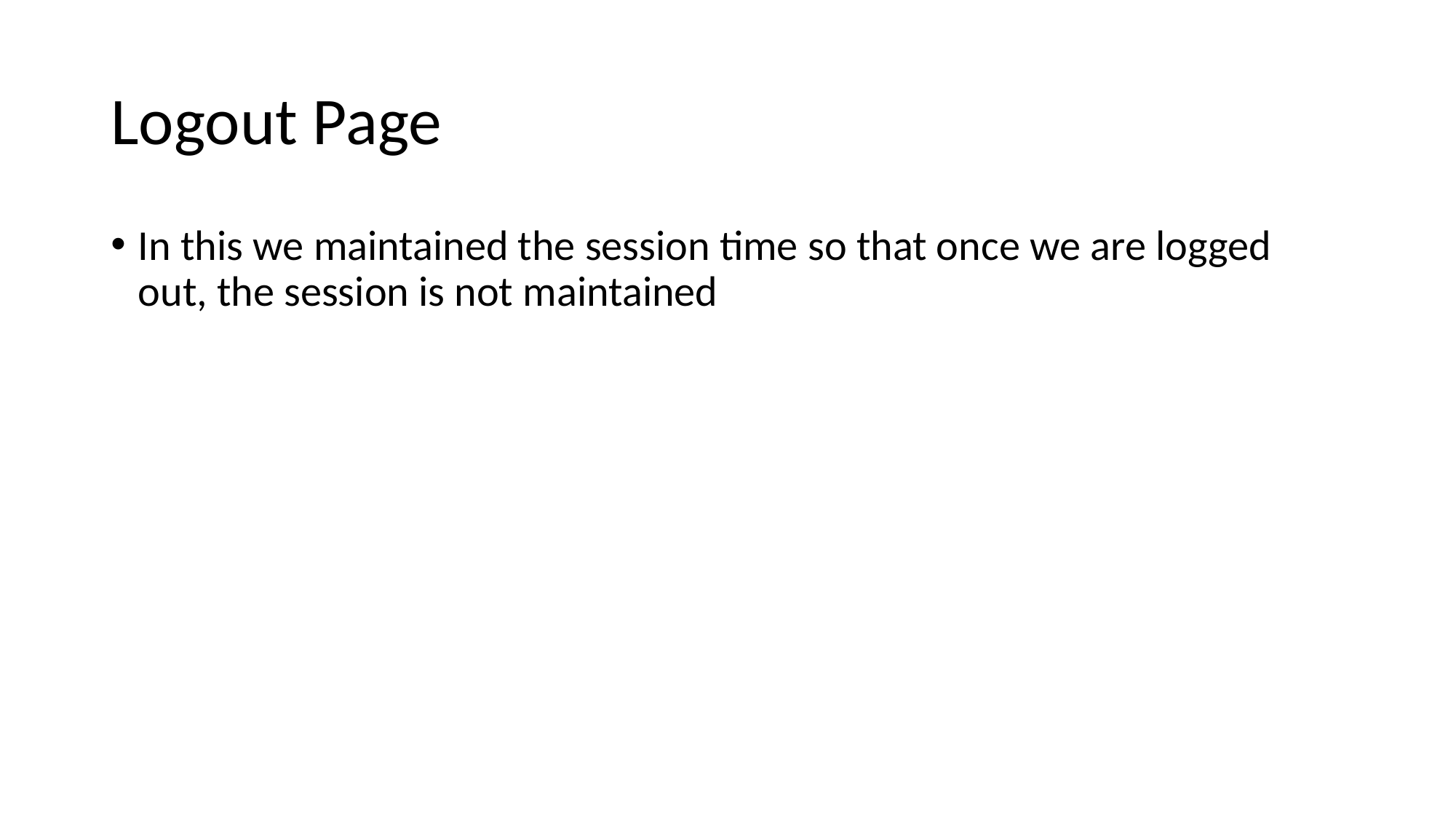

# Logout Page
In this we maintained the session time so that once we are logged out, the session is not maintained